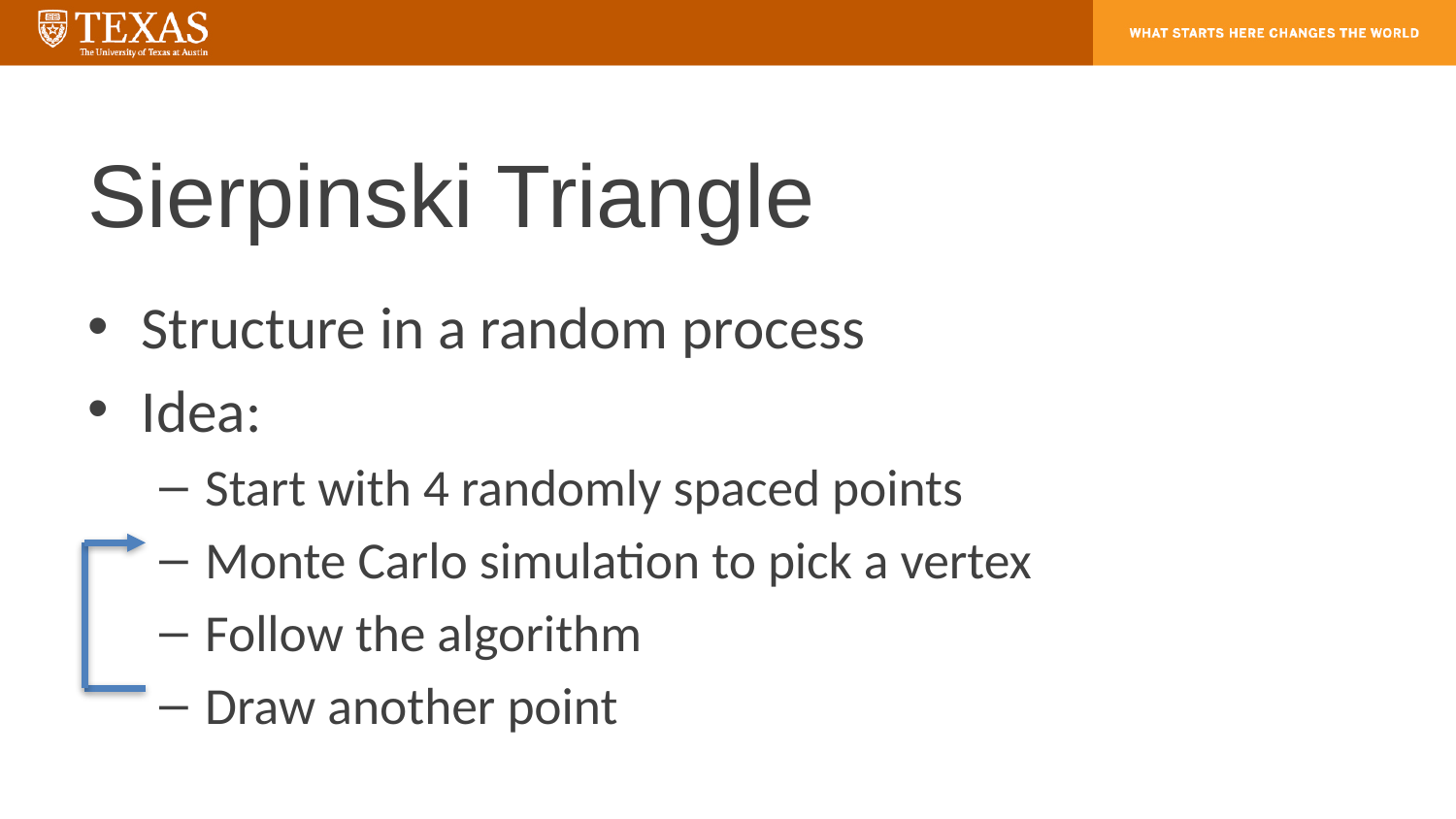

# Sierpinski Triangle
Structure in a random process
Idea:
Start with 4 randomly spaced points
Monte Carlo simulation to pick a vertex
Follow the algorithm
Draw another point